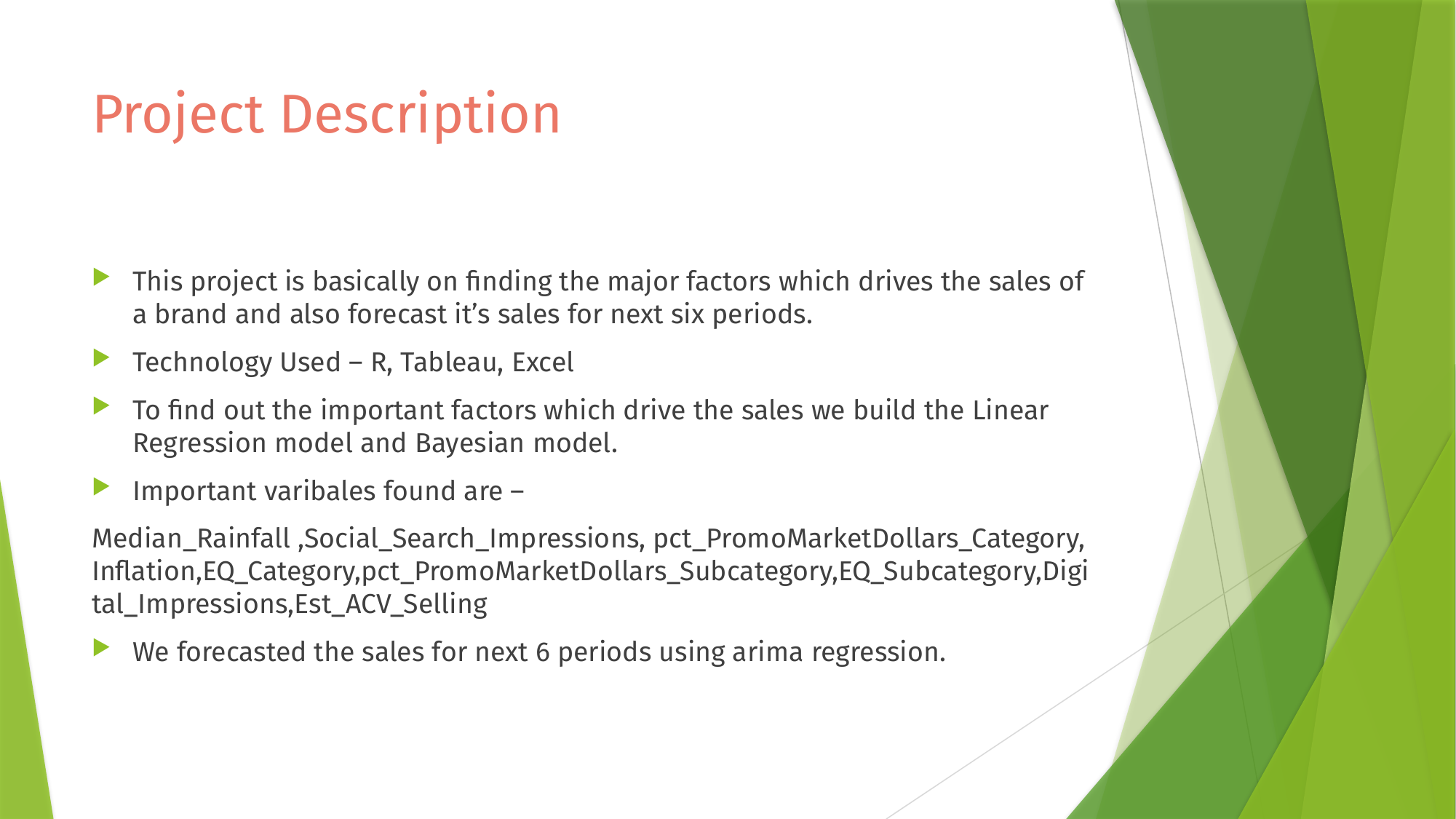

# Project Description
This project is basically on finding the major factors which drives the sales of a brand and also forecast it’s sales for next six periods.
Technology Used – R, Tableau, Excel
To find out the important factors which drive the sales we build the Linear Regression model and Bayesian model.
Important varibales found are –
Median_Rainfall ,Social_Search_Impressions, pct_PromoMarketDollars_Category, Inflation,EQ_Category,pct_PromoMarketDollars_Subcategory,EQ_Subcategory,Digital_Impressions,Est_ACV_Selling
We forecasted the sales for next 6 periods using arima regression.